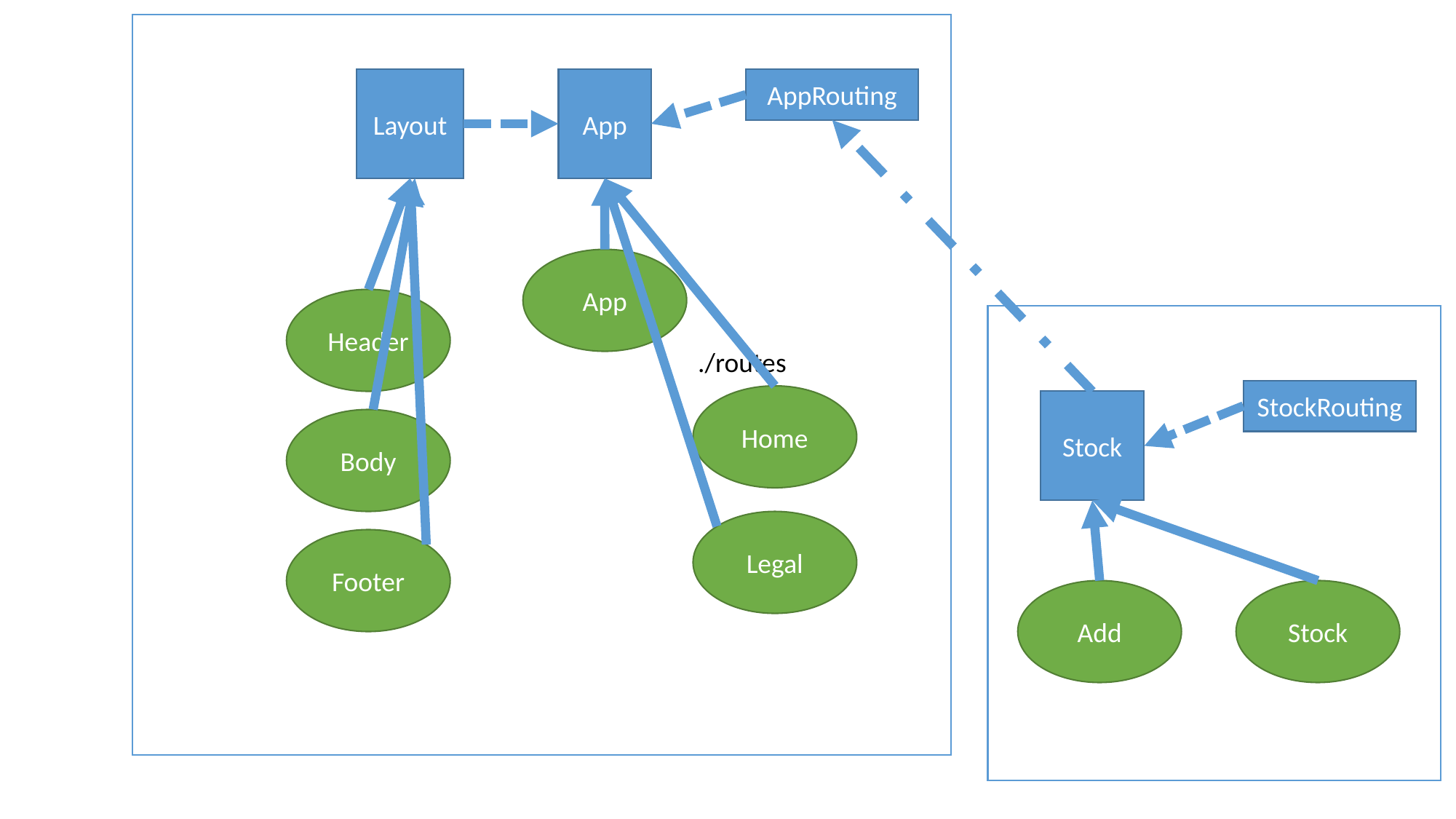

Layout
App
AppRouting
App
Header

./routes
StockRouting
Home
Stock
Body
Legal
Footer
Add
Stock